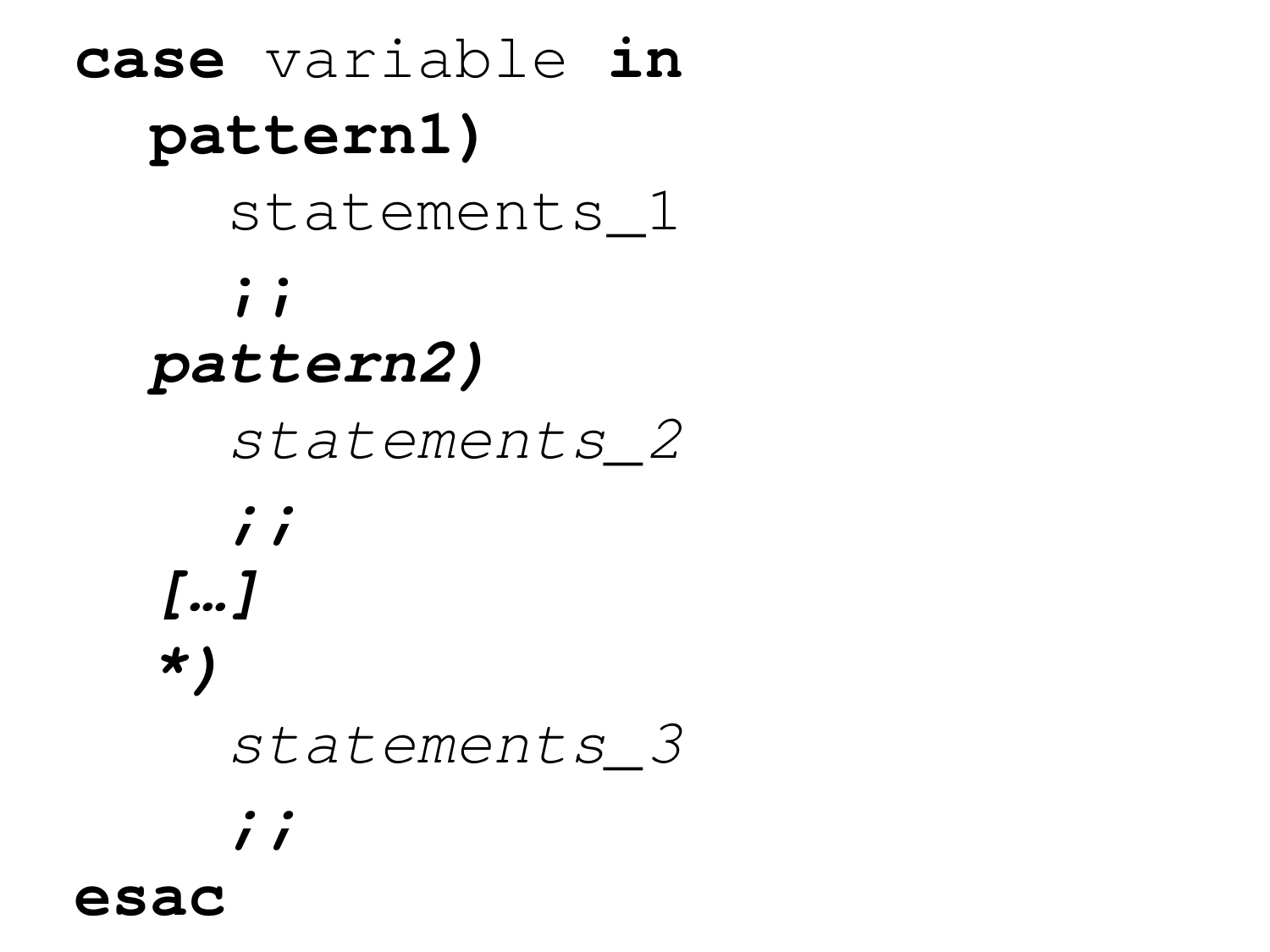

case variable in
  pattern1)
    statements_1
    ;;
  pattern2)
    statements_2
    ;;
  […]
  *)
    statements_3
    ;;
esac